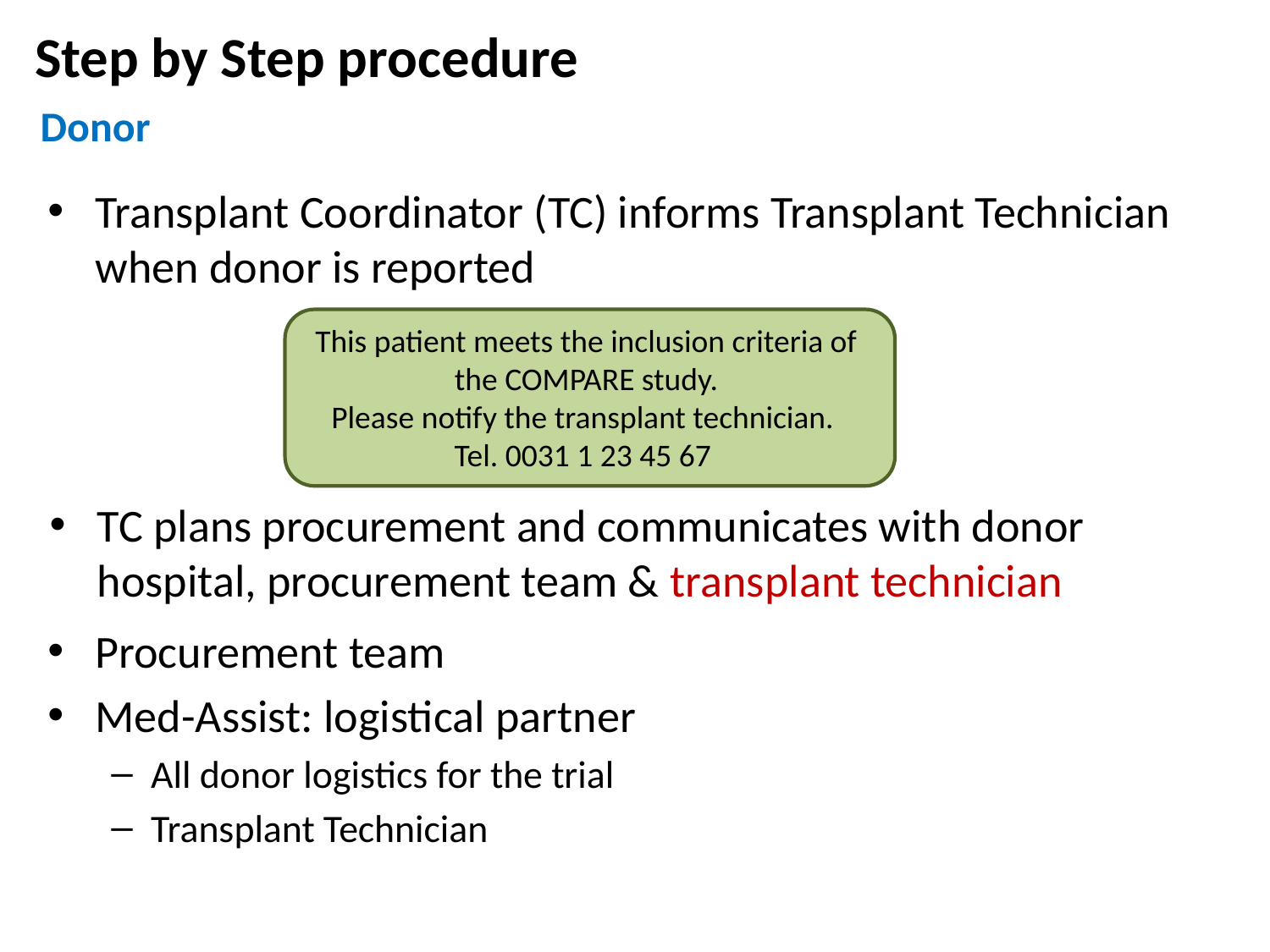

# Step by Step procedure
Donor
Transplant Coordinator (TC) informs Transplant Technician when donor is reported

This patient meets the inclusion criteria of
the COMPARE study.
Please notify the transplant technician.
Tel. 0031 1 23 45 67
TC plans procurement and communicates with donor hospital, procurement team & transplant technician
Procurement team
Med-Assist: logistical partner
All donor logistics for the trial
Transplant Technician